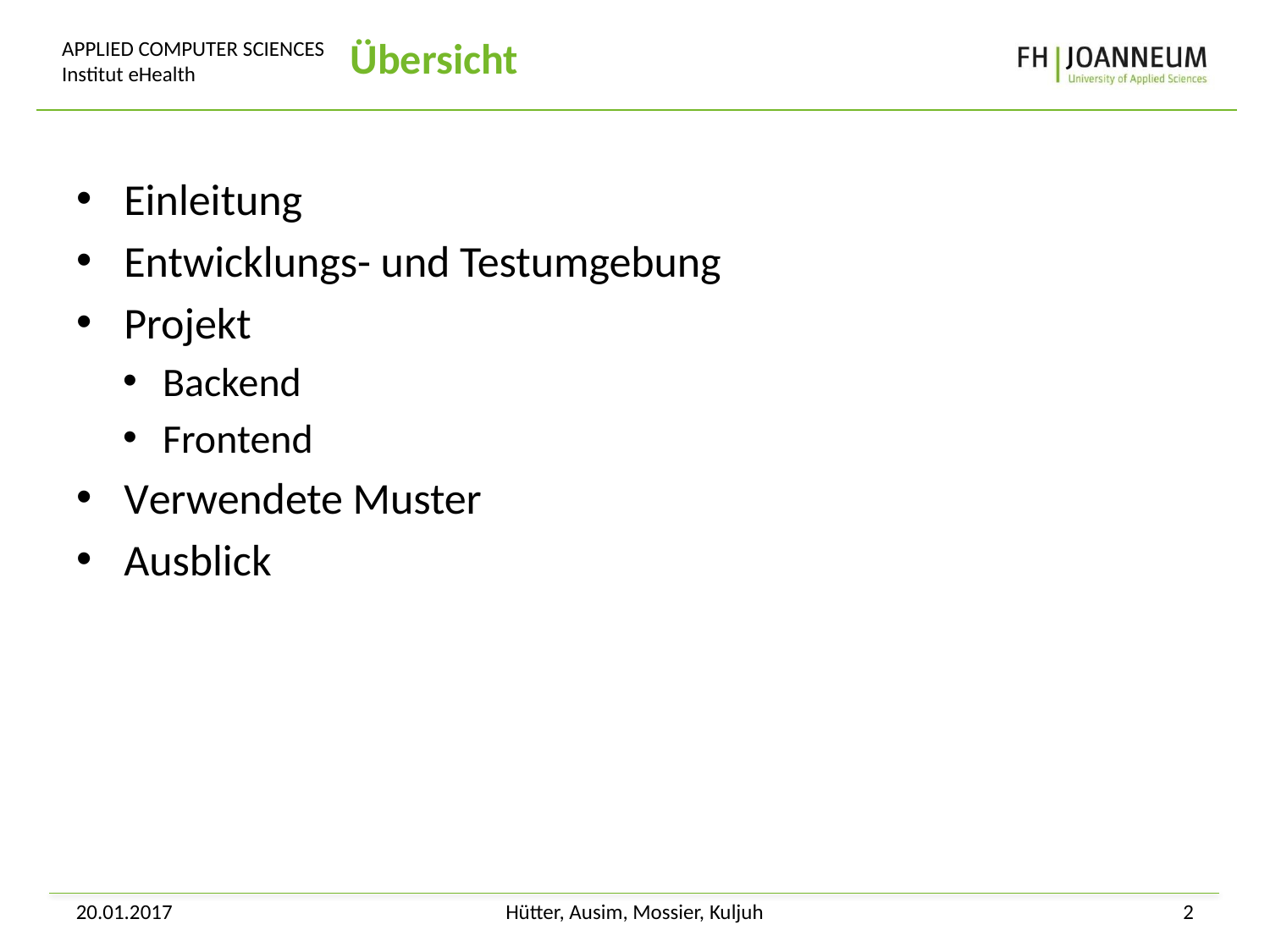

# Übersicht
Einleitung
Entwicklungs- und Testumgebung
Projekt
Backend
Frontend
Verwendete Muster
Ausblick
2
20.01.2017
Hütter, Ausim, Mossier, Kuljuh